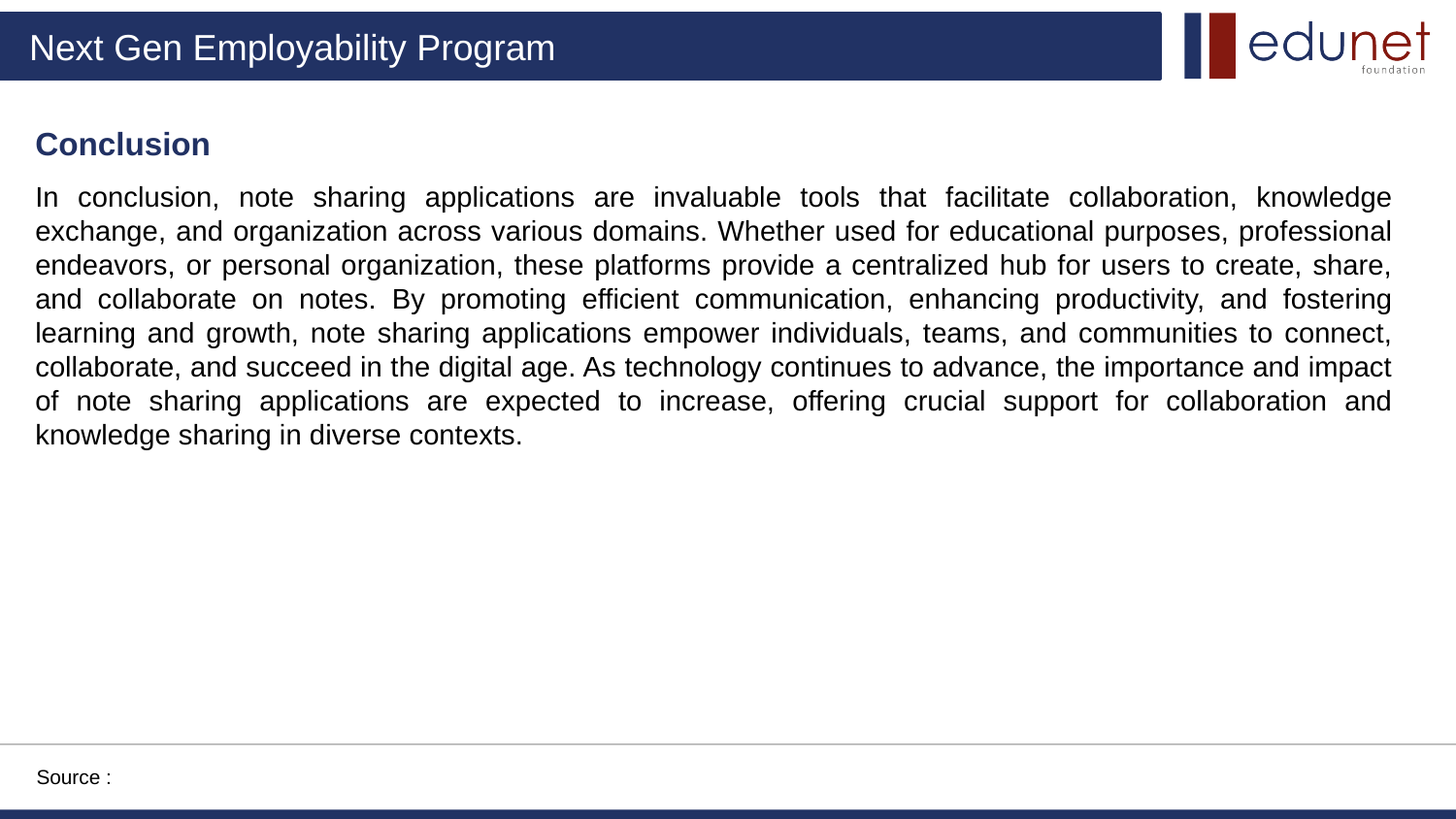

Conclusion
In conclusion, note sharing applications are invaluable tools that facilitate collaboration, knowledge exchange, and organization across various domains. Whether used for educational purposes, professional endeavors, or personal organization, these platforms provide a centralized hub for users to create, share, and collaborate on notes. By promoting efficient communication, enhancing productivity, and fostering learning and growth, note sharing applications empower individuals, teams, and communities to connect, collaborate, and succeed in the digital age. As technology continues to advance, the importance and impact of note sharing applications are expected to increase, offering crucial support for collaboration and knowledge sharing in diverse contexts.
Source :